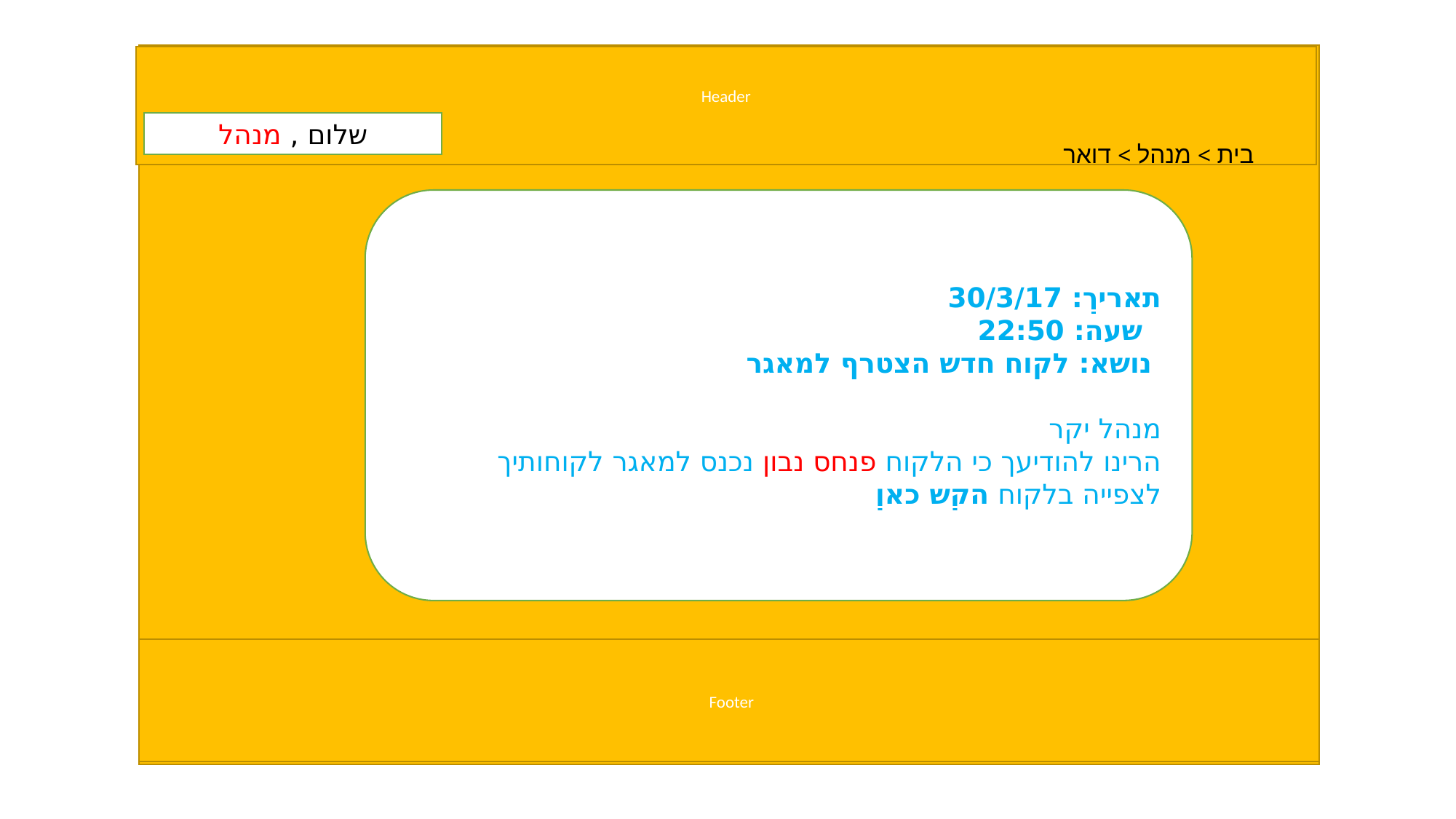

Header

שלום , מנהל
בית > מנהל > דואר

תאריך: 30/3/17
  שעה: 22:50
 נושא: לקוח חדש הצטרף למאגר

מנהל יקר
הרינו להודיעך כי הלקוח פנחס נבון נכנס למאגר לקוחותיך
לצפייה בלקוח הקש כאן
Footer